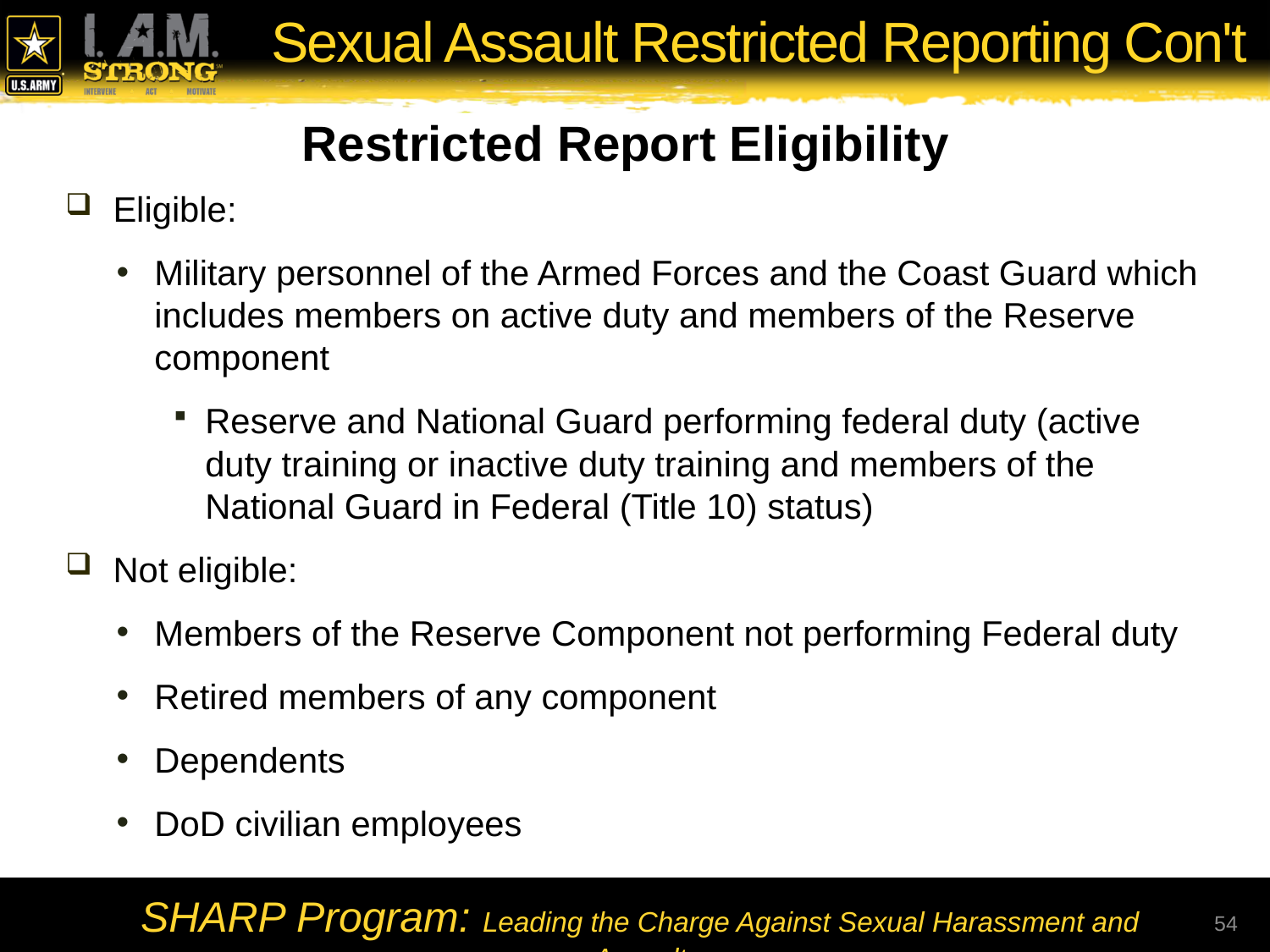

# Sexual Assault Restricted Reporting Con't
Restricted Report Eligibility
Eligible:
Military personnel of the Armed Forces and the Coast Guard which includes members on active duty and members of the Reserve component
Reserve and National Guard performing federal duty (active duty training or inactive duty training and members of the National Guard in Federal (Title 10) status)
Not eligible:
Members of the Reserve Component not performing Federal duty
Retired members of any component
Dependents
DoD civilian employees